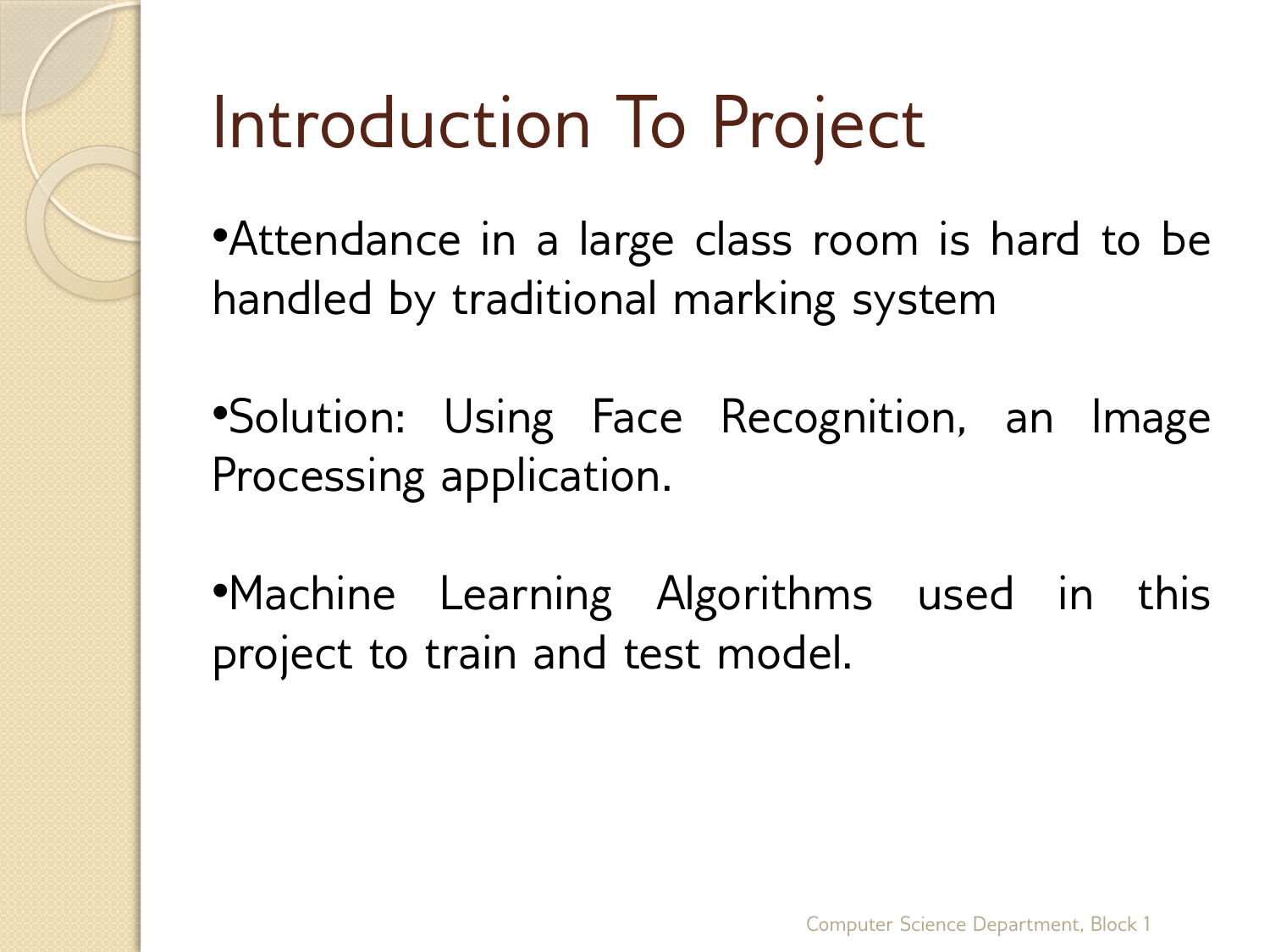

# Introduction To Project
Attendance in a large class room is hard to be handled by traditional marking system

Solution: Using Face Recognition, an Image Processing application.

Machine Learning Algorithms used in this project to train and test model.

Computer Science Department, Block 1